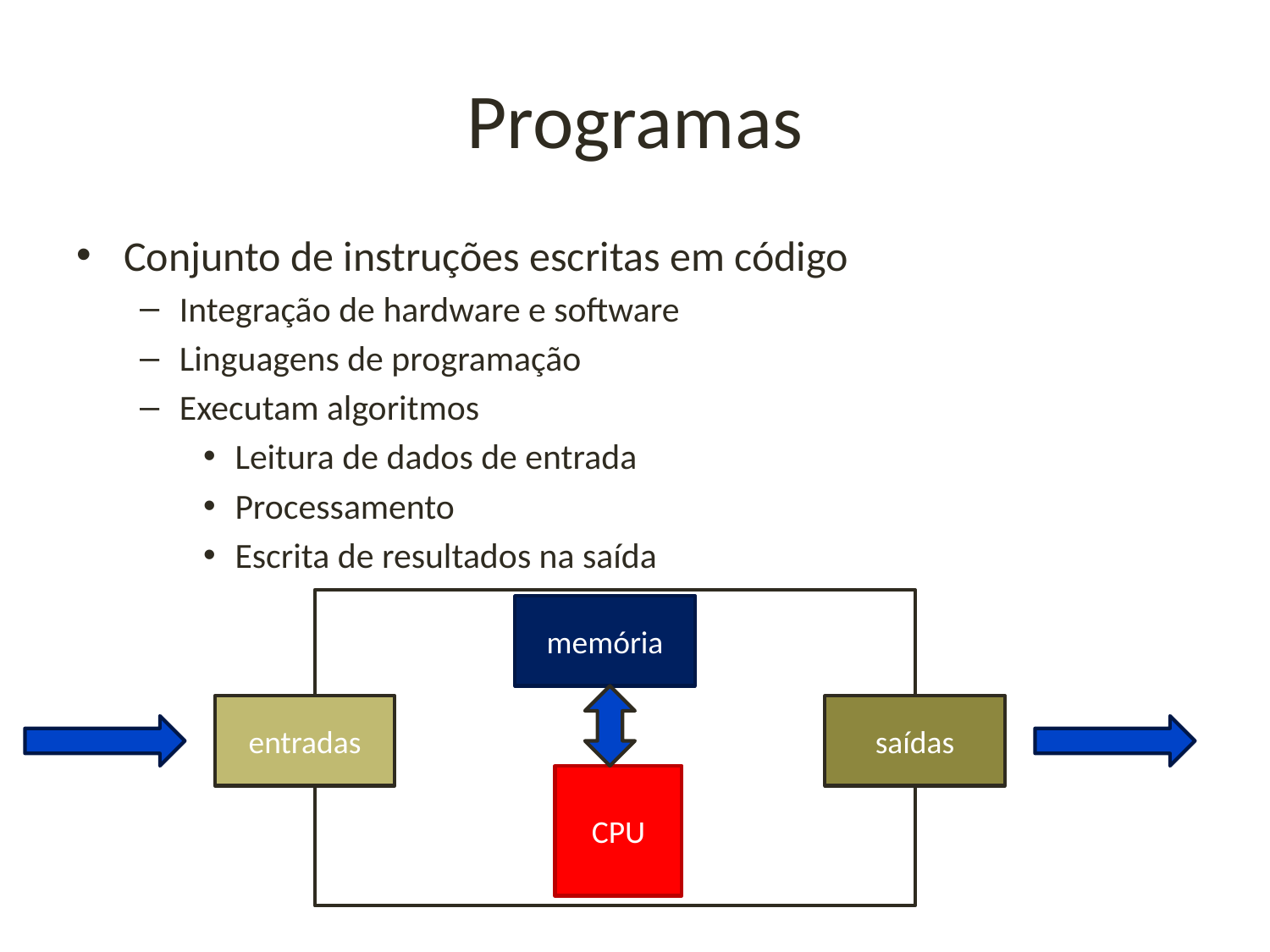

# Programas
Conjunto de instruções escritas em código
Integração de hardware e software
Linguagens de programação
Executam algoritmos
Leitura de dados de entrada
Processamento
Escrita de resultados na saída

memória

entradas
saídas

CPU